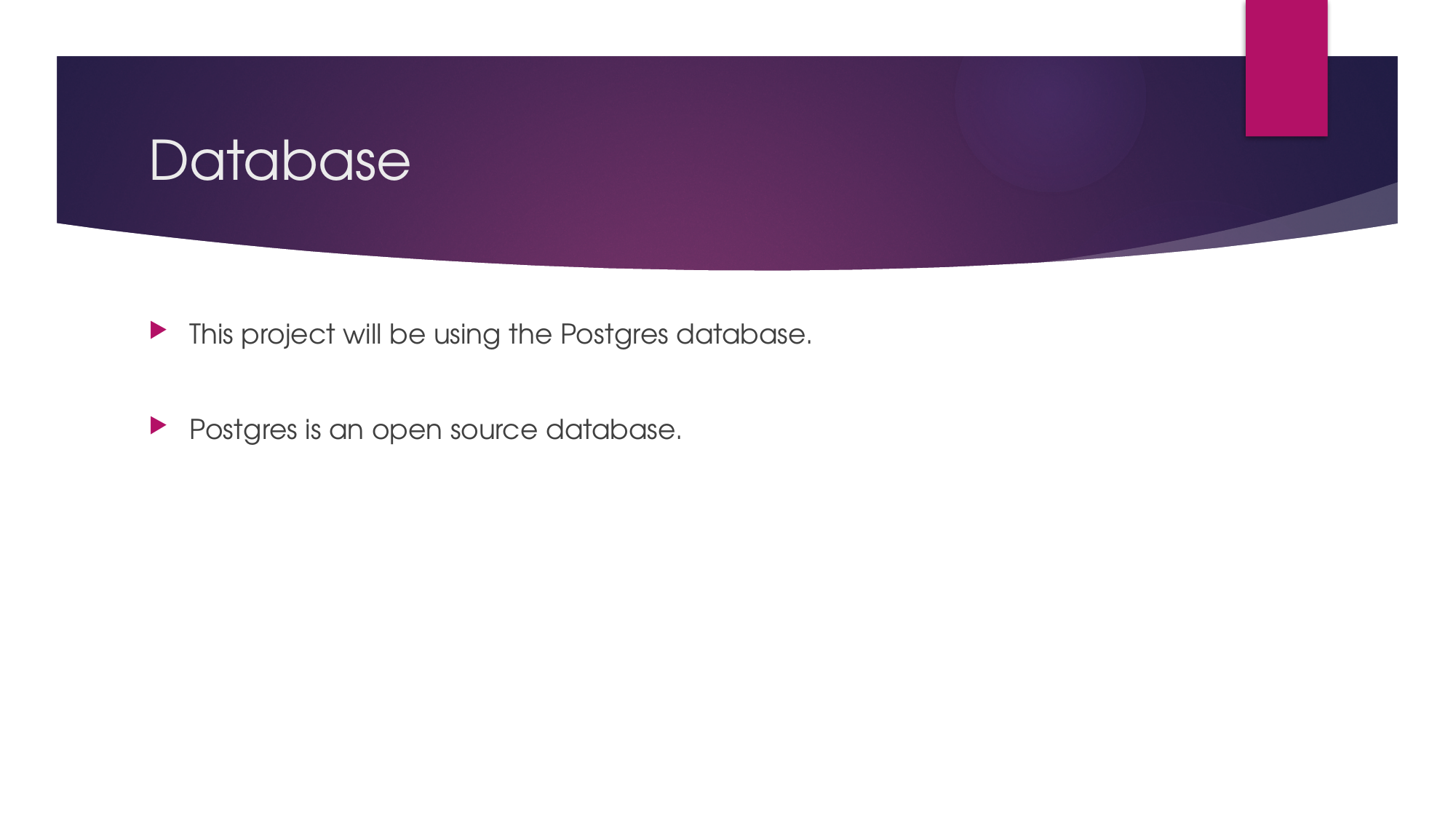

# Database
This project will be using the Postgres database.

Postgres is an open source database.